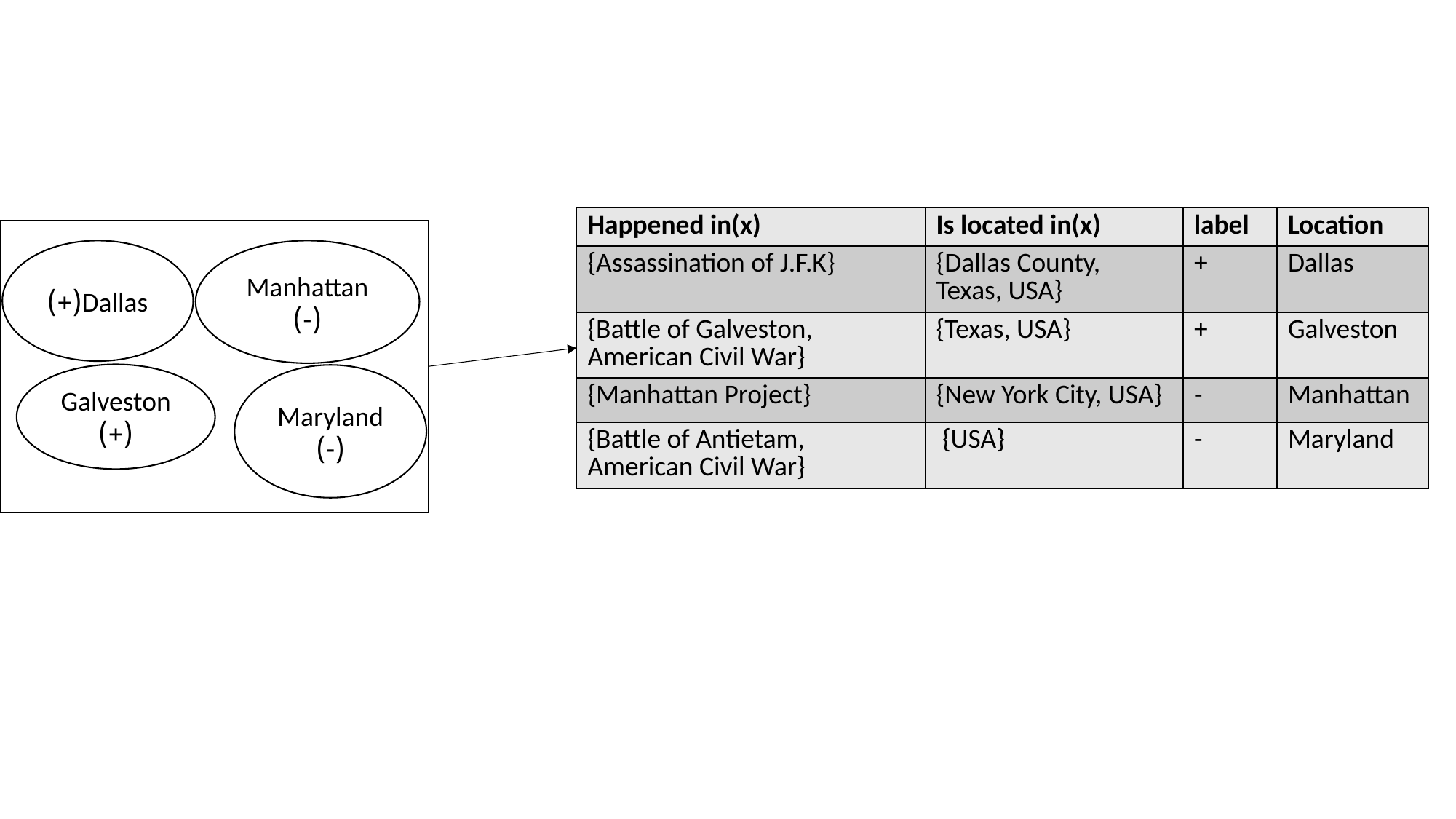

| Happened in(x) | Is located in(x) | label | Location |
| --- | --- | --- | --- |
| {Assassination of J.F.K} | {Dallas County, Texas, USA} | + | Dallas |
| {Battle of Galveston, American Civil War} | {Texas, USA} | + | Galveston |
| {Manhattan Project} | {New York City, USA} | - | Manhattan |
| {Battle of Antietam, American Civil War} | {USA} | - | Maryland |

Dallas(+)
Manhattan (-)
Galveston (+)
Maryland(-)